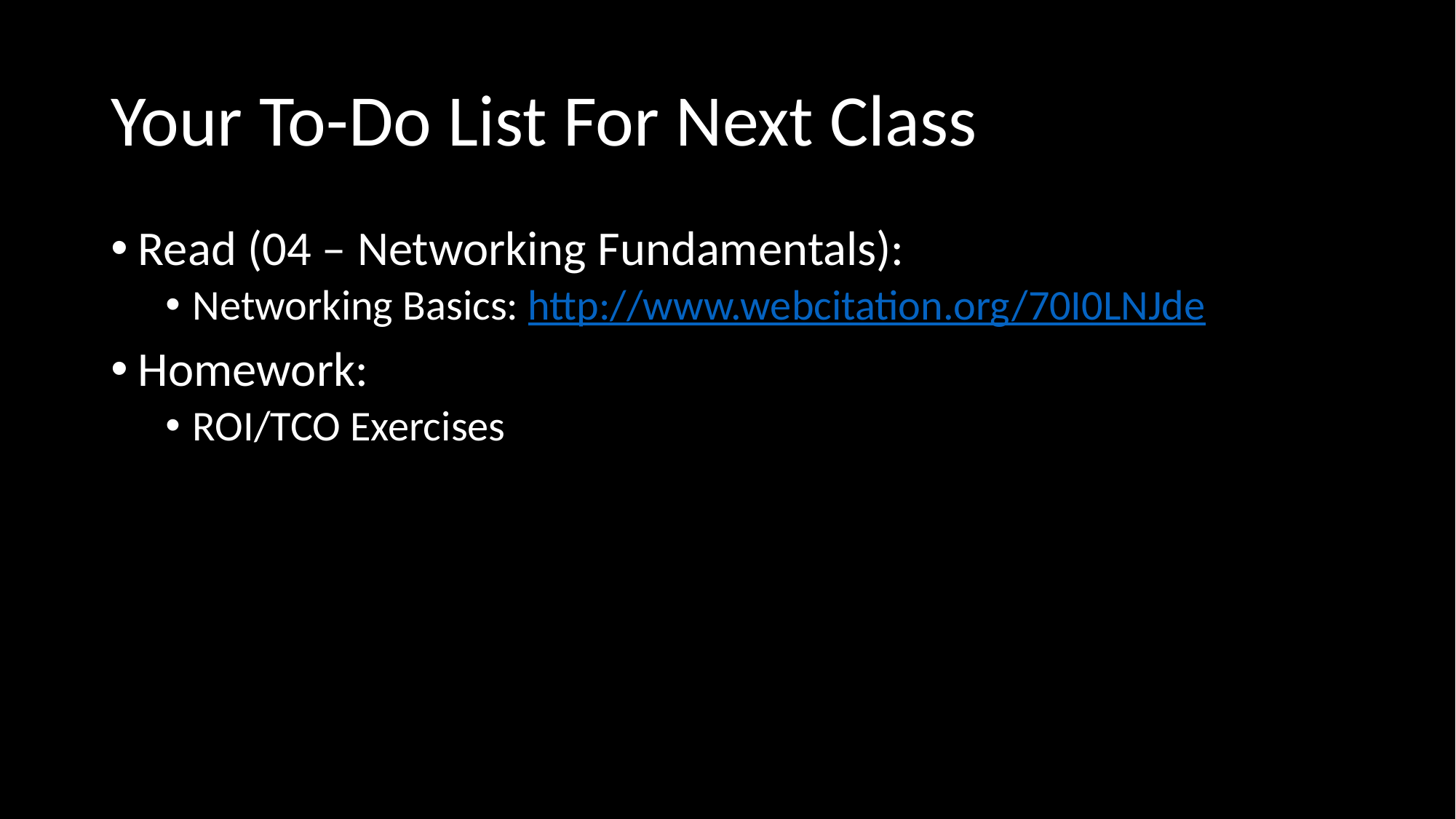

# Your To-Do List For Next Class
Read (04 – Networking Fundamentals):
Networking Basics: http://www.webcitation.org/70I0LNJde
Homework:
ROI/TCO Exercises